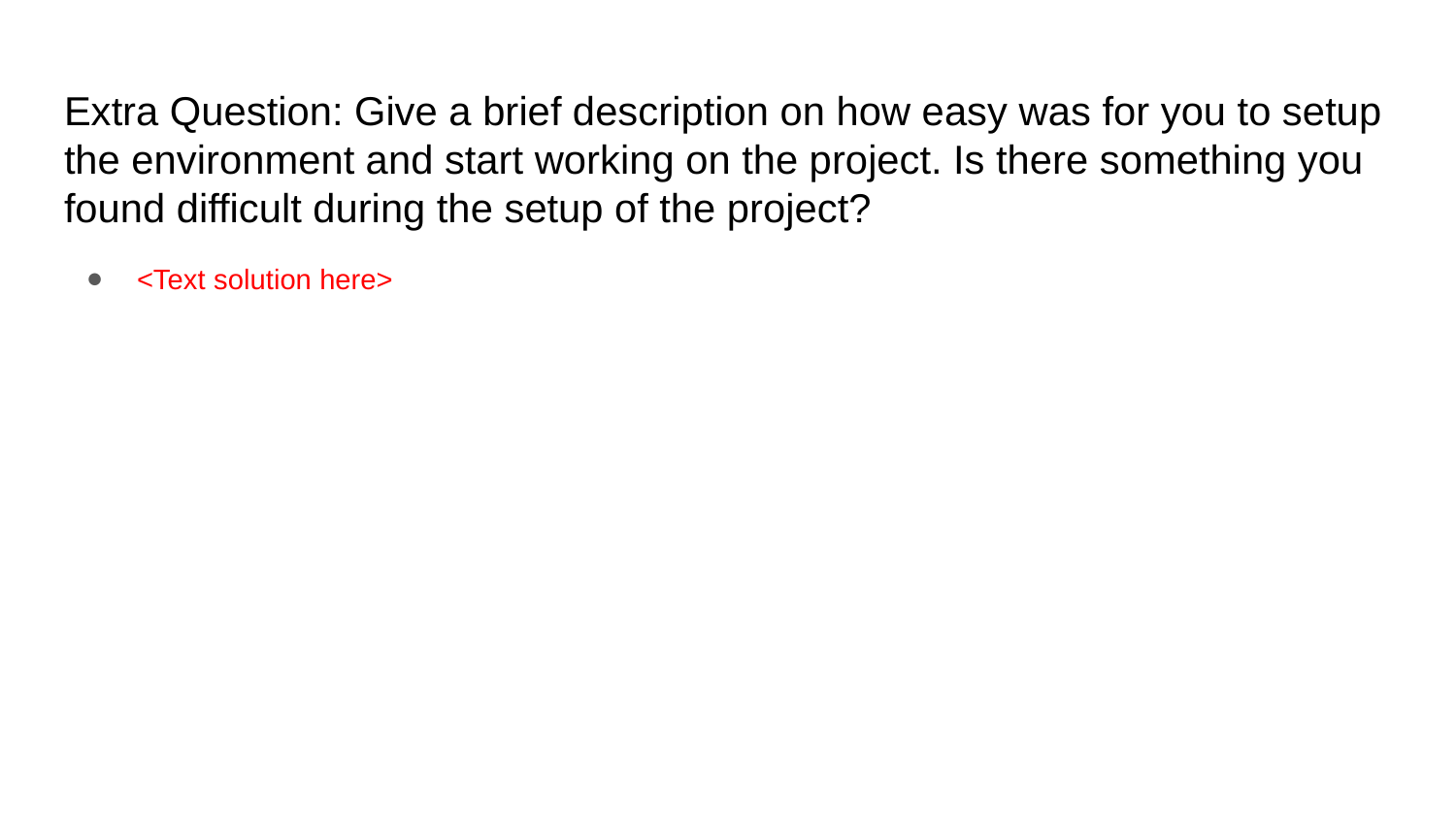

# Extra Question: Give a brief description on how easy was for you to setup the environment and start working on the project. Is there something you found difficult during the setup of the project?
<Text solution here>